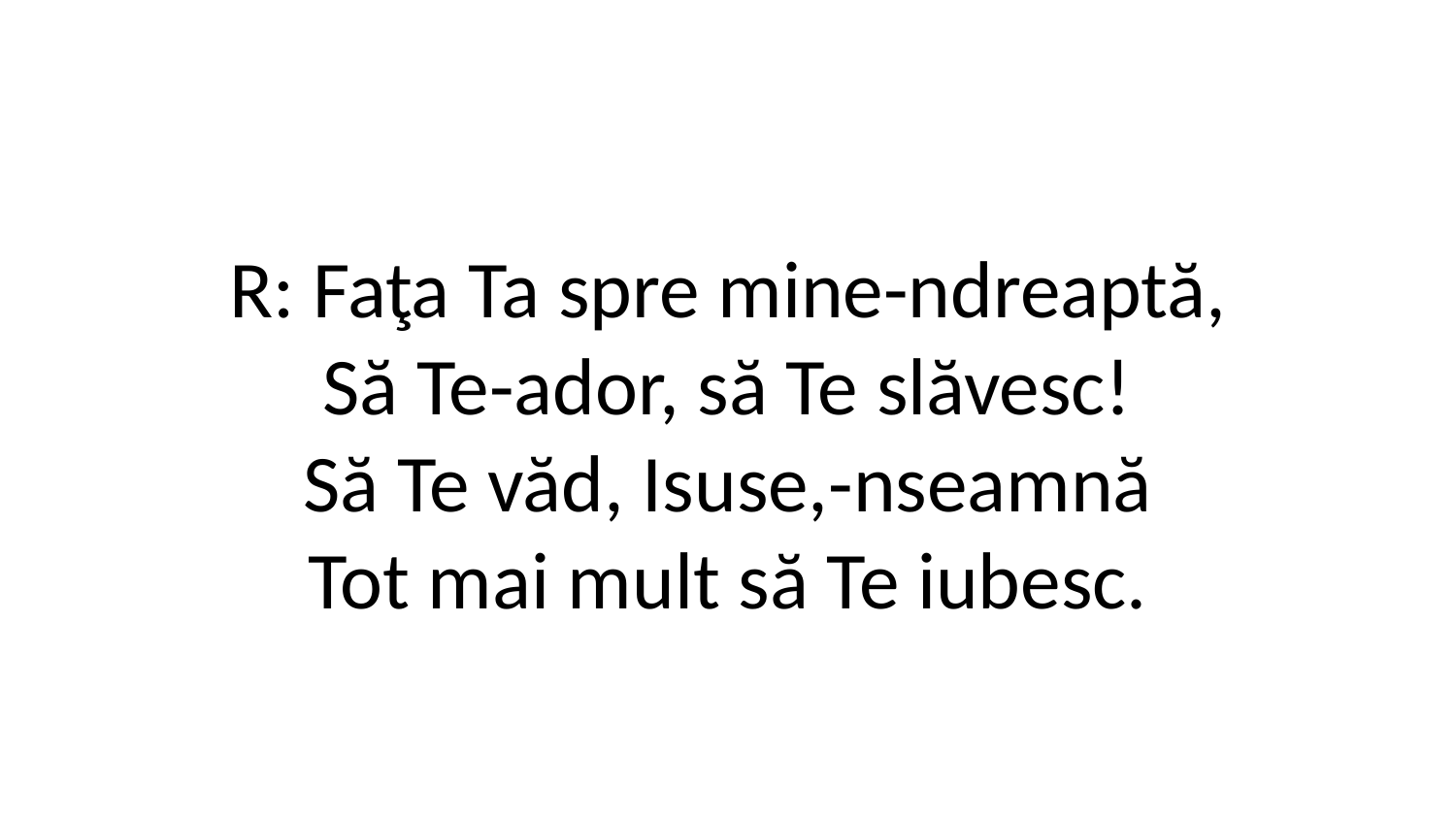

R: Faţa Ta spre mine-ndreaptă,
Să Te-ador, să Te slăvesc!
Să Te văd, Isuse,-nseamnă
Tot mai mult să Te iubesc.